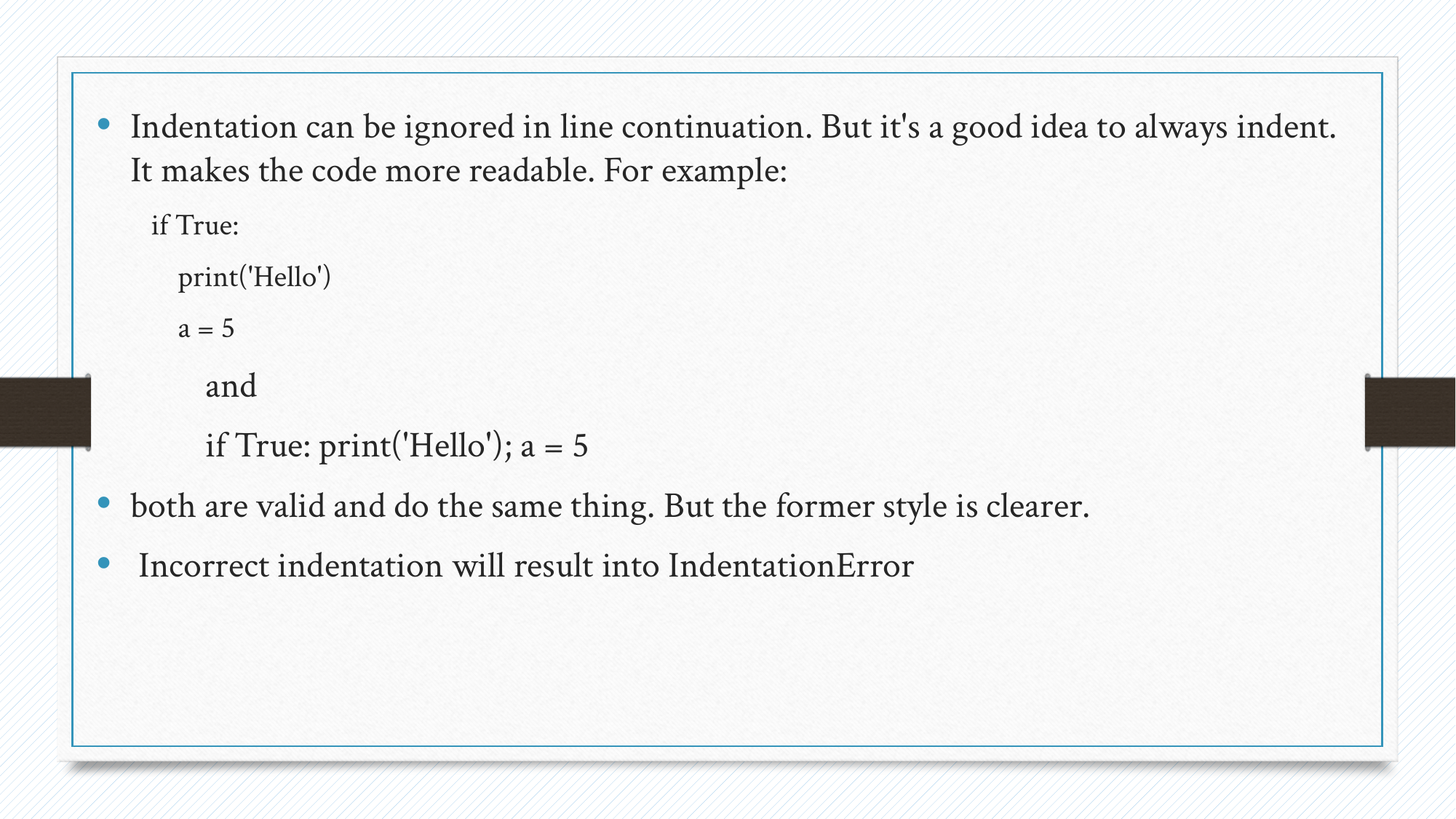

Indentation can be ignored in line continuation. But it's a good idea to always indent. It makes the code more readable. For example:
if True:
    print('Hello')
    a = 5
	and
	if True: print('Hello'); a = 5
both are valid and do the same thing. But the former style is clearer.
 Incorrect indentation will result into IndentationError